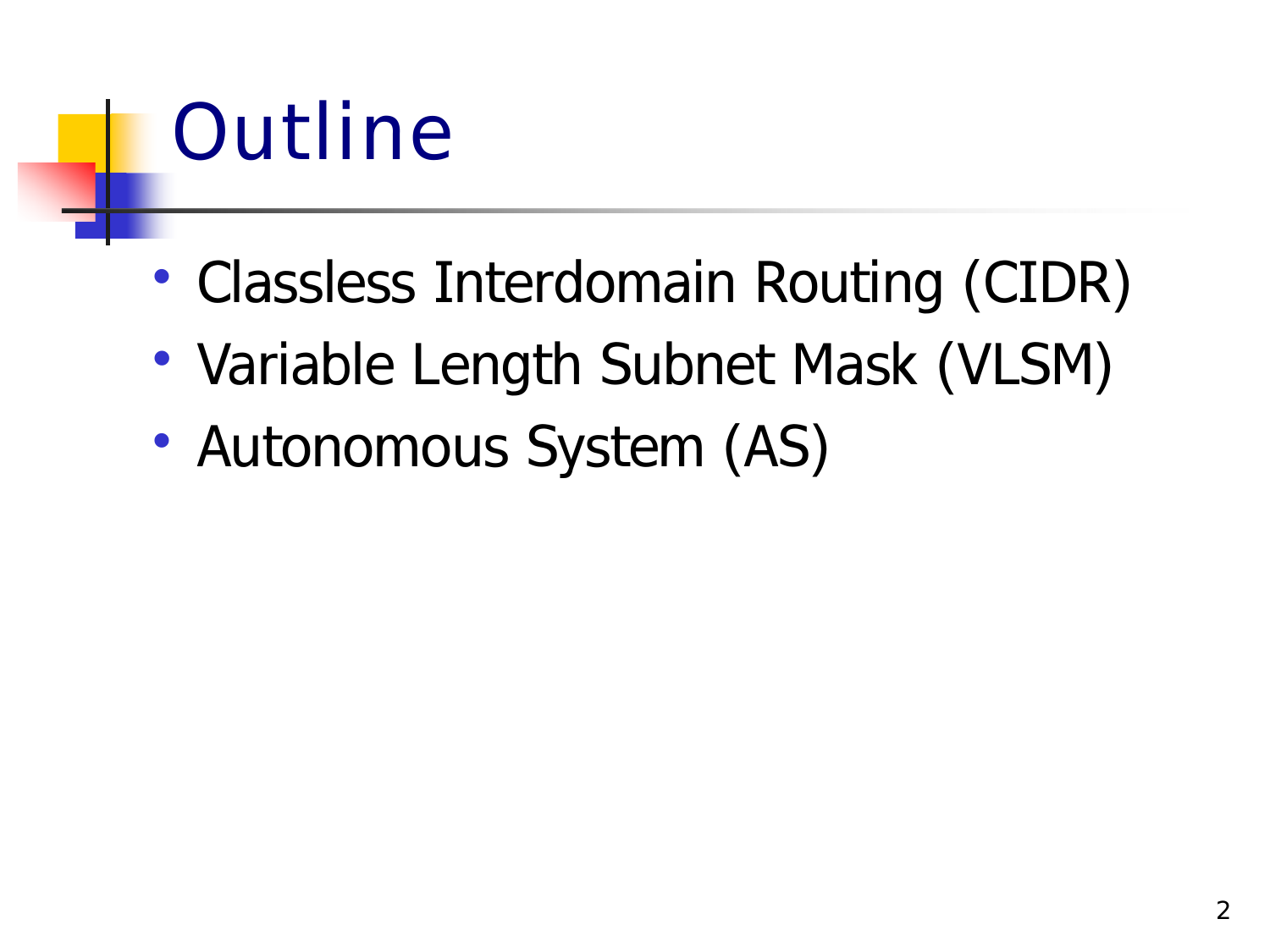

# Outline

Classless Interdomain Routing (CIDR)
Variable Length Subnet Mask (VLSM)
Autonomous System (AS)
2